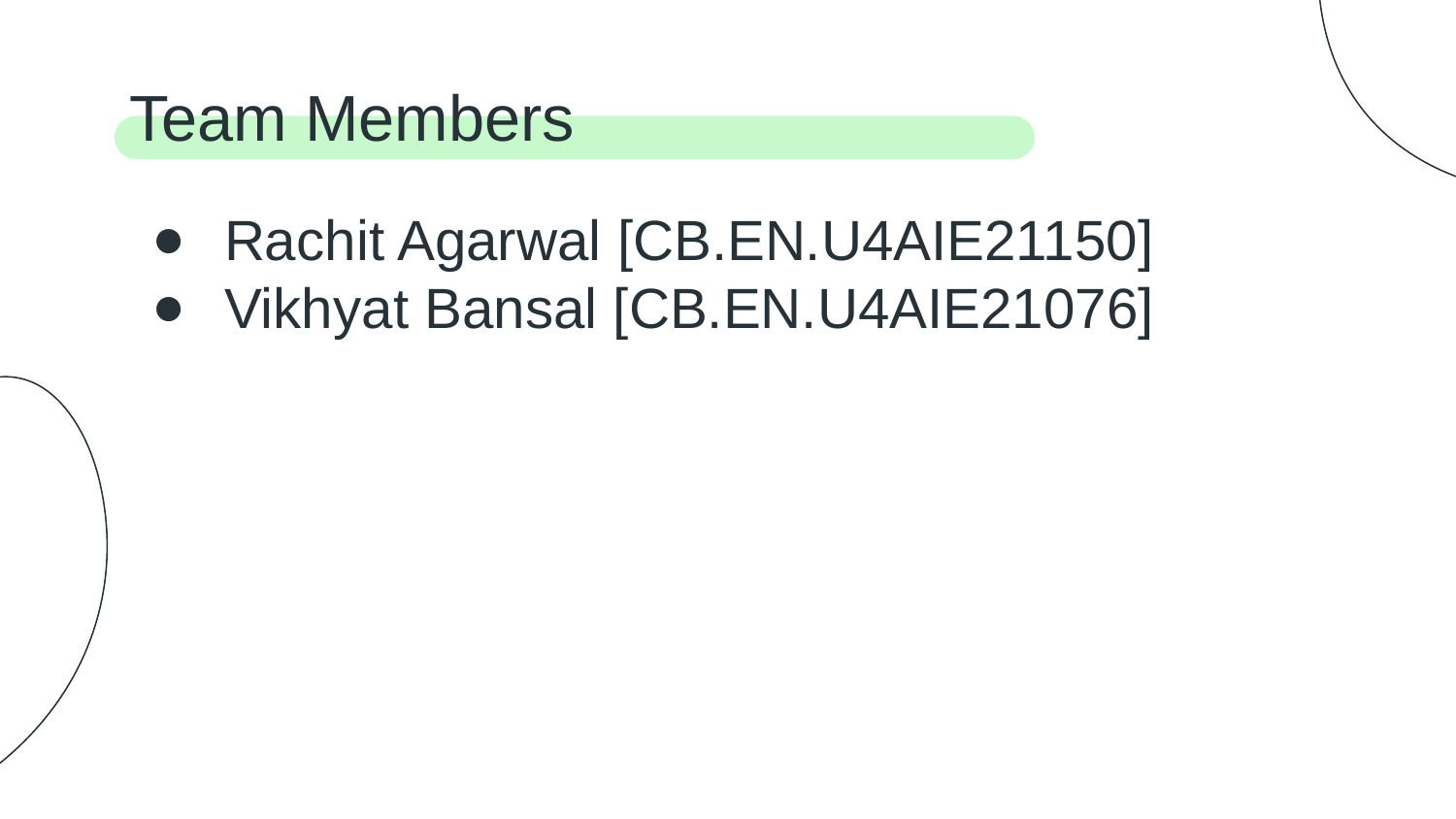

# Team Members
Rachit Agarwal [CB.EN.U4AIE21150]
Vikhyat Bansal [CB.EN.U4AIE21076]